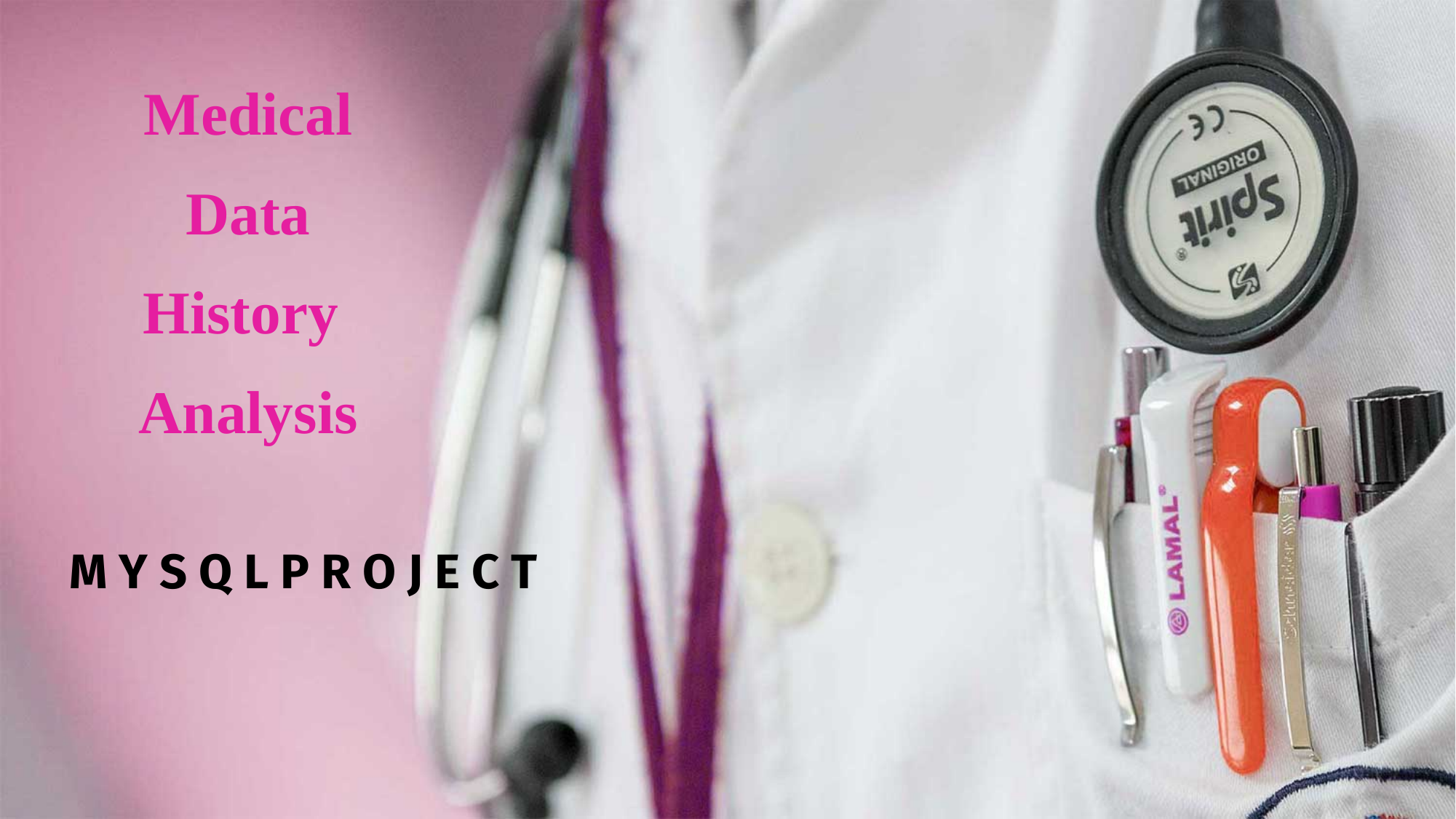

Medical
 Data
History
Analysis
M Y S Q L P R O J E C T